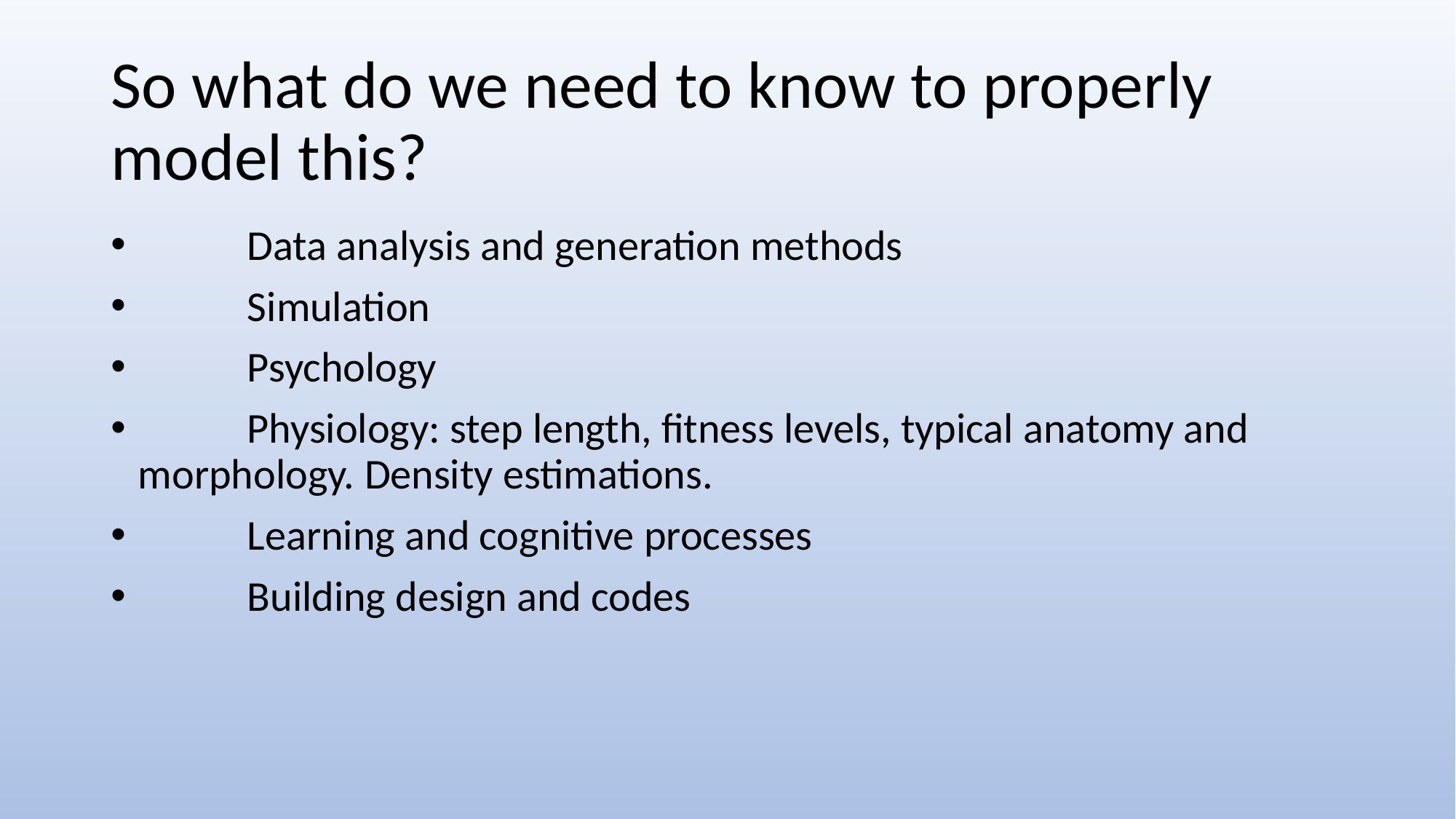

# So what do we need to know to properly model this?
	Data analysis and generation methods
	Simulation
	Psychology
	Physiology: step length, fitness levels, typical anatomy and morphology. Density estimations.
	Learning and cognitive processes
	Building design and codes